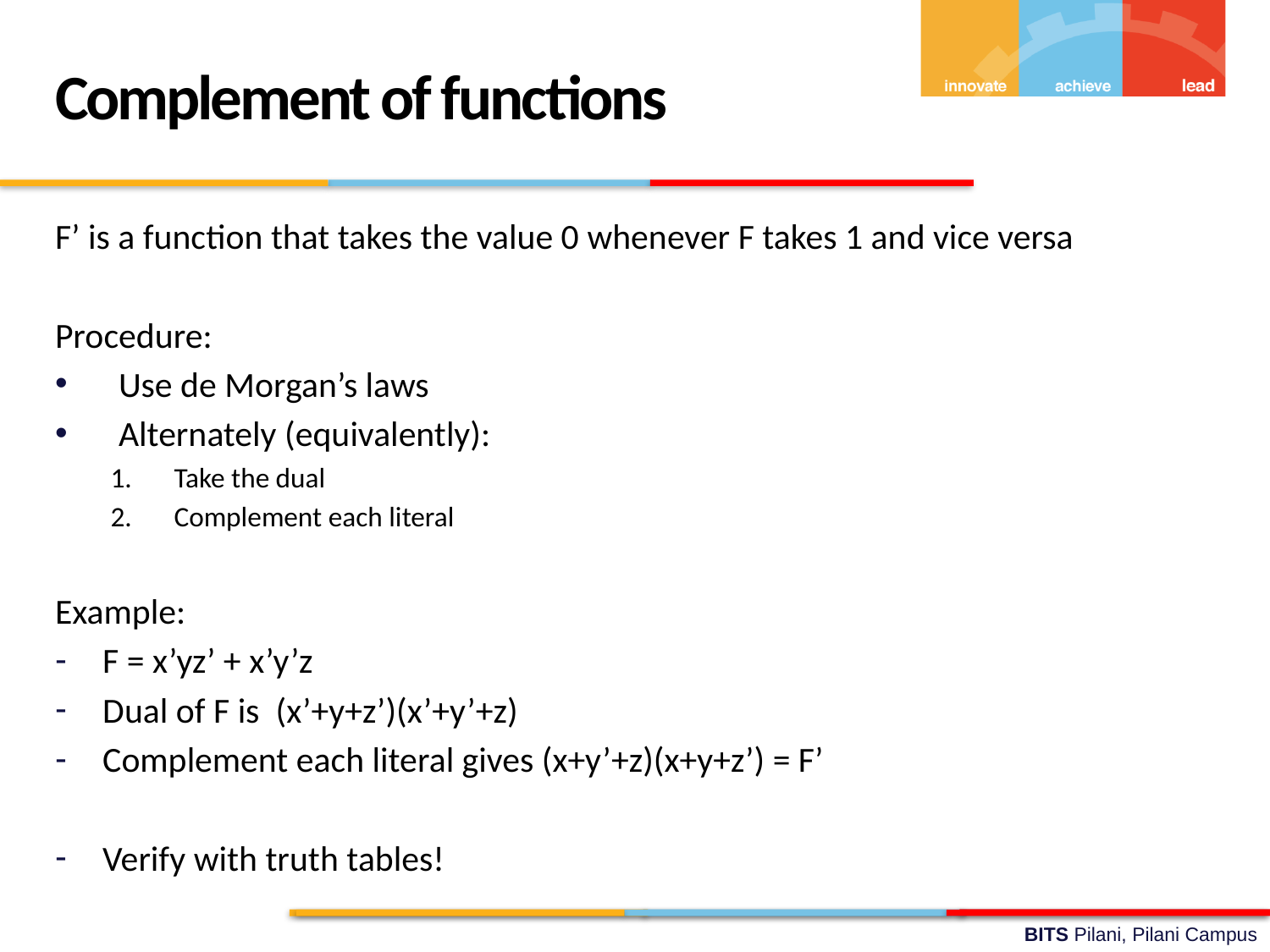

Complement of functions
F’ is a function that takes the value 0 whenever F takes 1 and vice versa

Procedure:
Use de Morgan’s laws
Alternately (equivalently):
Take the dual
Complement each literal

Example:
F = x’yz’ + x’y’z
Dual of F is  (x’+y+z’)(x’+y’+z)
Complement each literal gives (x+y’+z)(x+y+z’) = F’

Verify with truth tables!